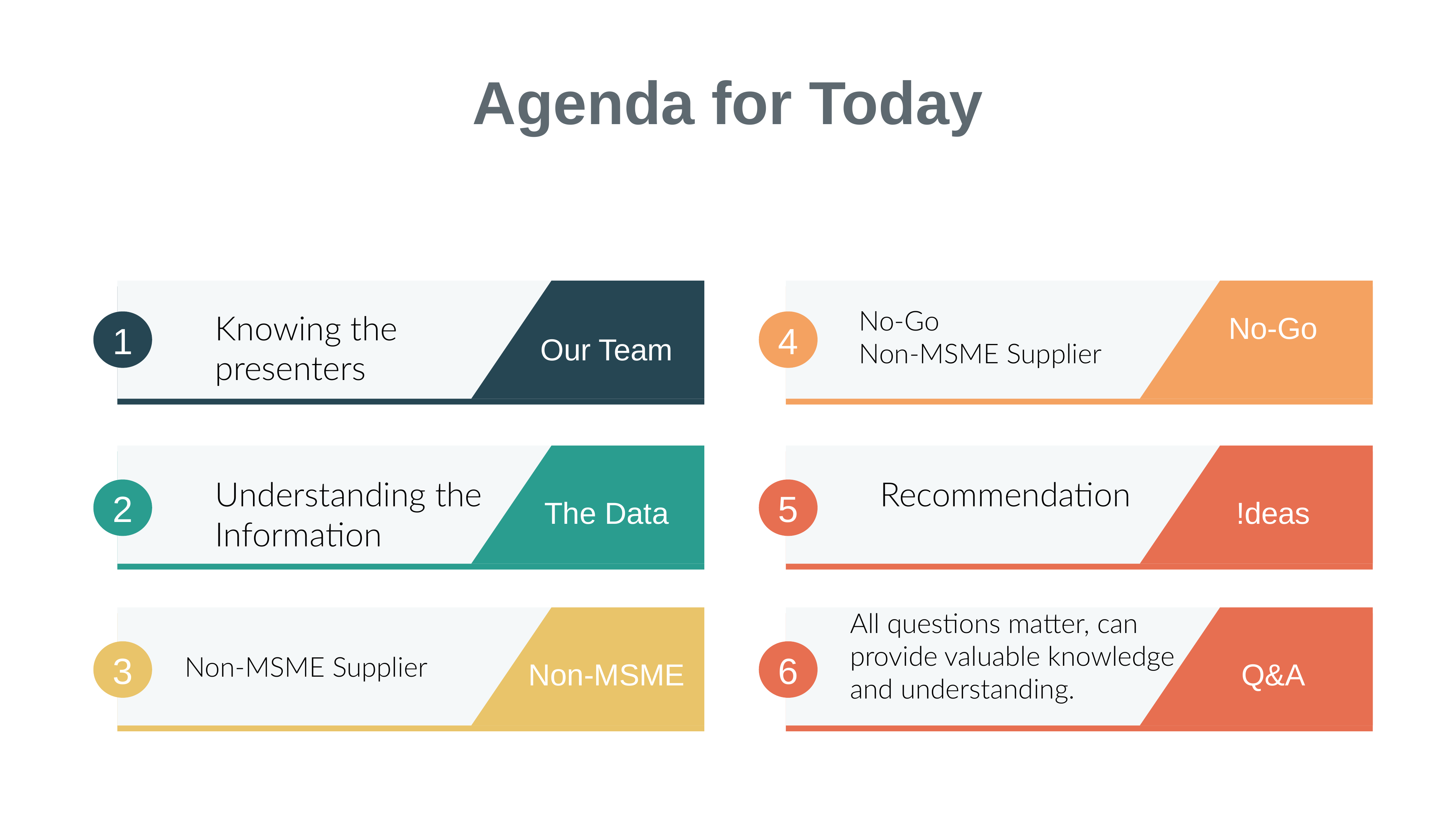

Agenda for Today

Knowing the presenters
No-Go
1
4
Our Team

Understanding the Information
Recommendation
2
5
The Data
!deas
All questions matter, can provide valuable knowledge and understanding.

3
6
Non-MSME Supplier
Non-MSME
Q&A
No-Go
Non-MSME Supplier